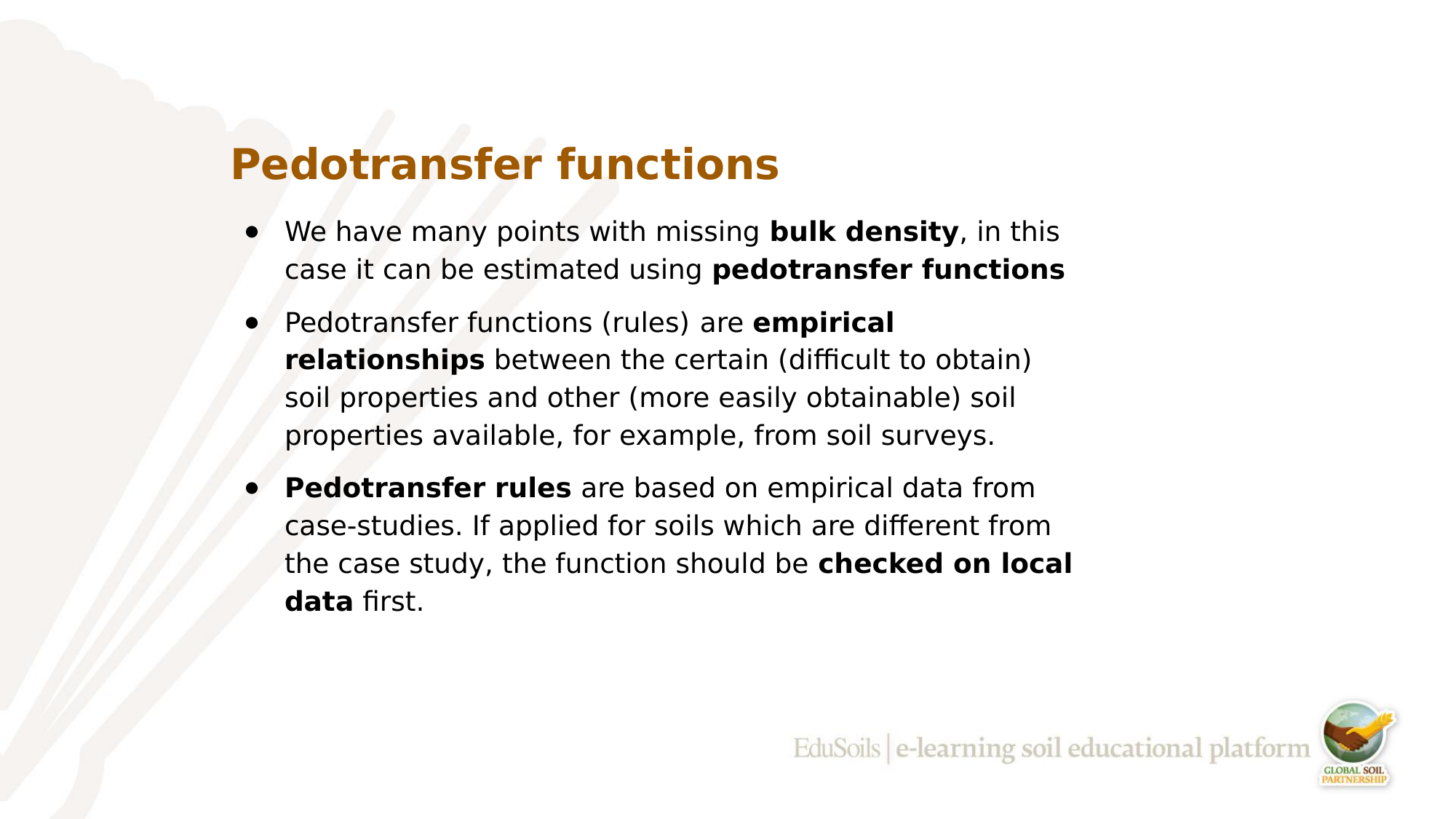

# Pedotransfer functions
We have many points with missing bulk density, in this case it can be estimated using pedotransfer functions
Pedotransfer functions (rules) are empirical relationships between the certain (difficult to obtain) soil properties and other (more easily obtainable) soil properties available, for example, from soil surveys.
Pedotransfer rules are based on empirical data from case-studies. If applied for soils which are different from the case study, the function should be checked on local data first.
22